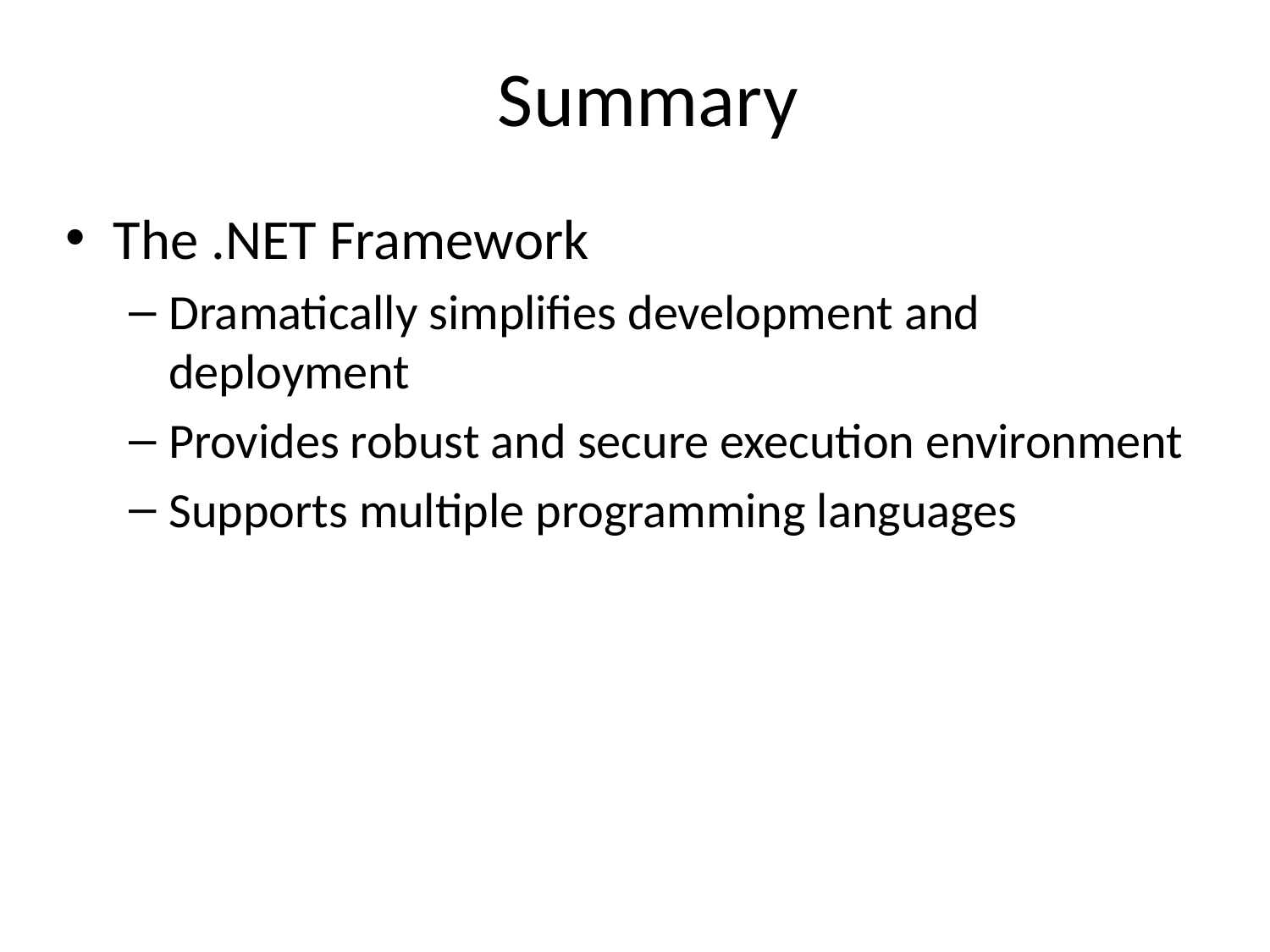

# Summary
The .NET Framework
Dramatically simplifies development and deployment
Provides robust and secure execution environment
Supports multiple programming languages